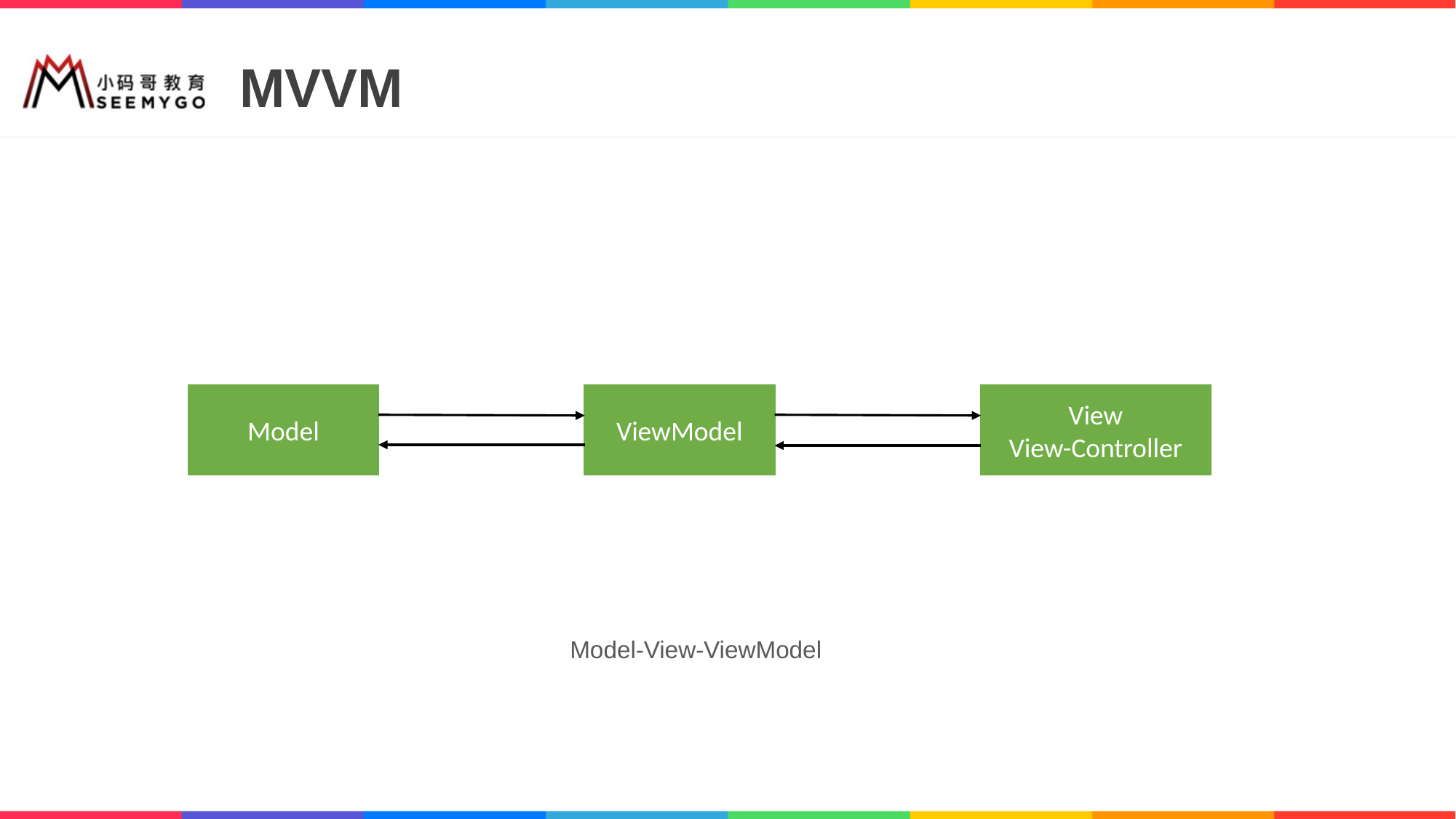

# MVVM
ViewModel
View
View-Controller
Model
Model-View-ViewModel